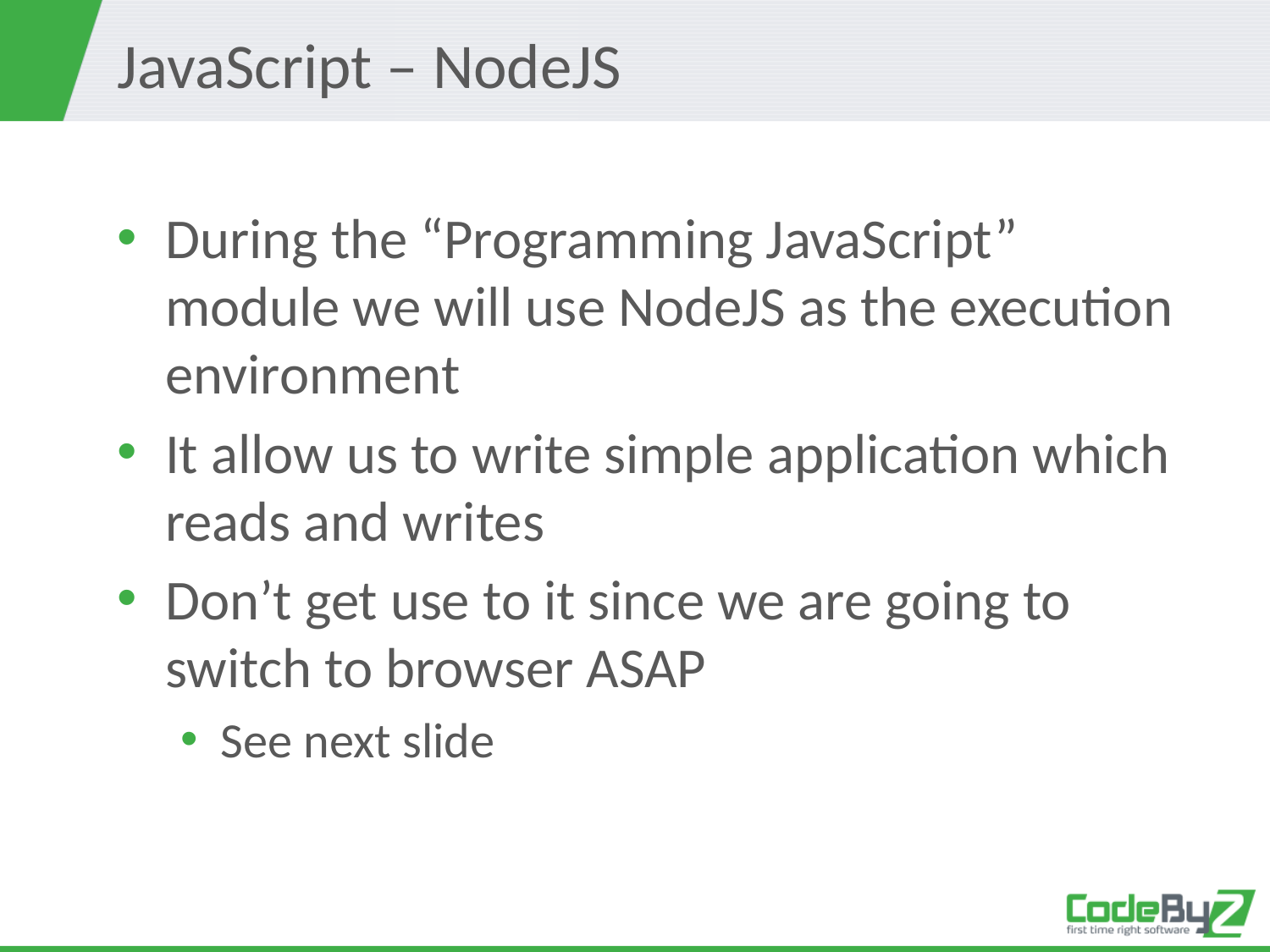

# JavaScript – NodeJS
During the “Programming JavaScript” module we will use NodeJS as the execution environment
It allow us to write simple application which reads and writes
Don’t get use to it since we are going to switch to browser ASAP
See next slide